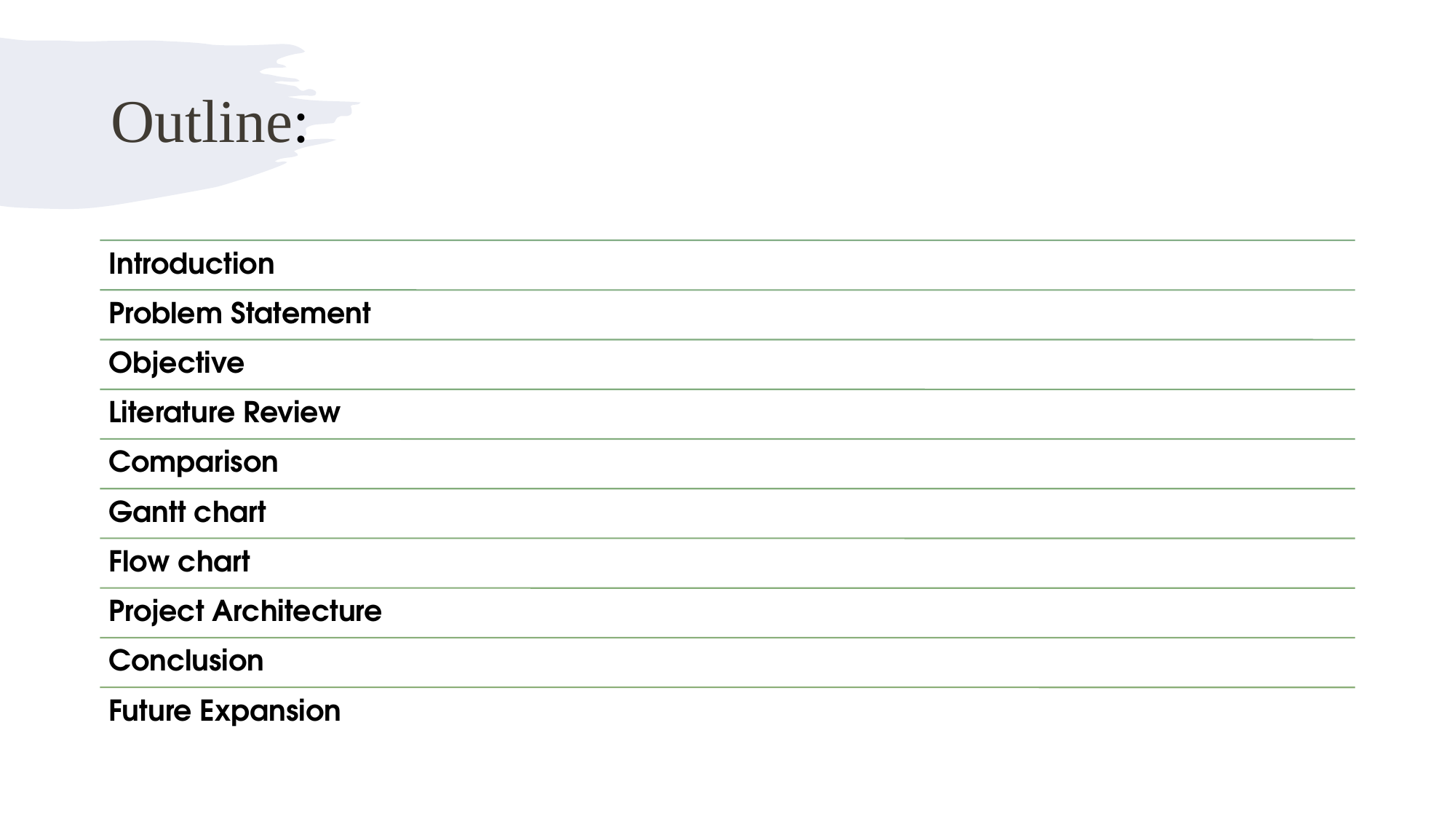

# Outline:
Introduction
Problem Statement
Objective
Literature Review
Comparison
Gantt chart
Flow chart
Project Architecture
Conclusion
Future Expansion